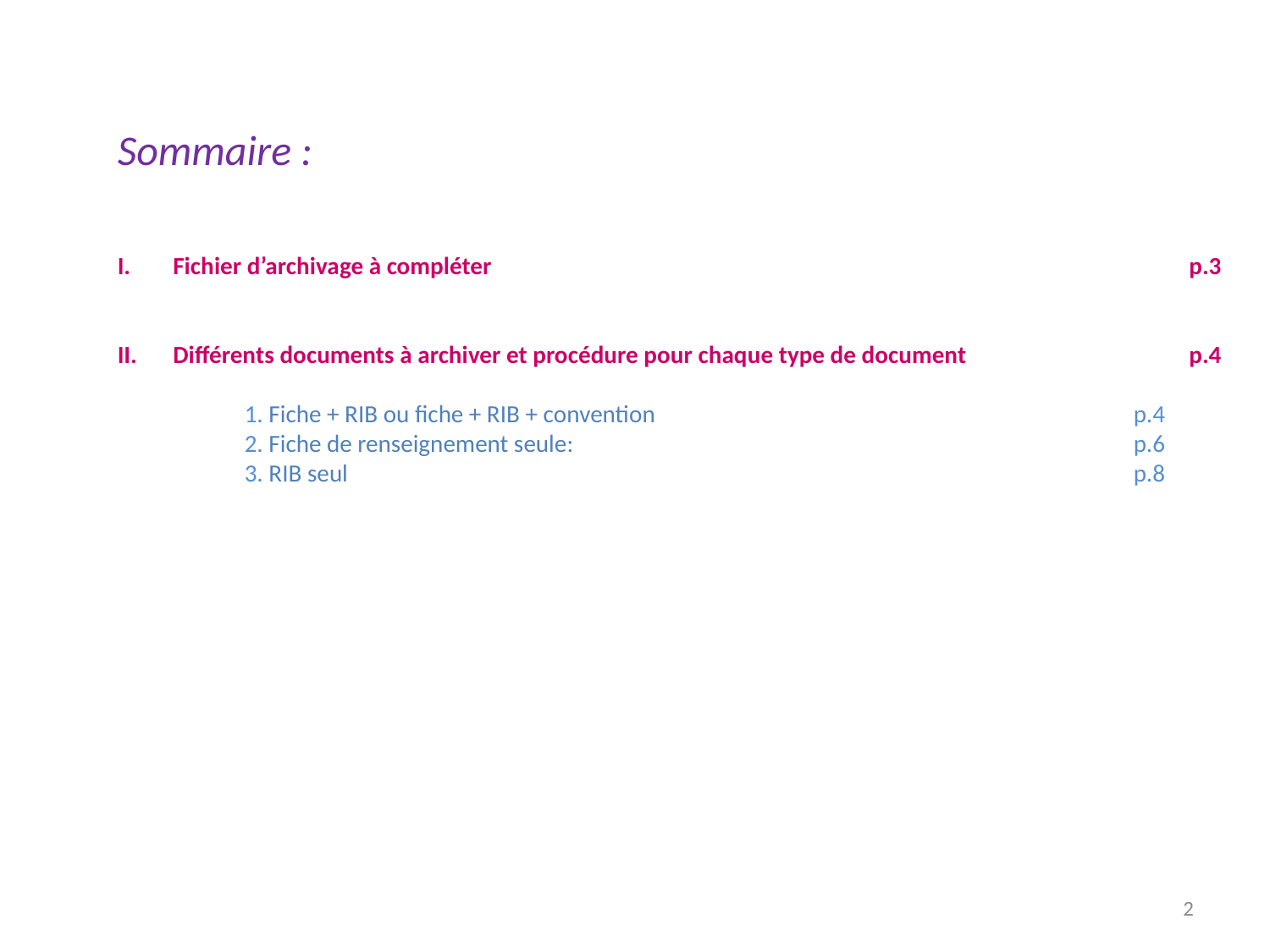

Sommaire :

Fichier d’archivage à compléter						p.3

Différents documents à archiver et procédure pour chaque type de document		p.4

	1. Fiche + RIB ou fiche + RIB + convention 				p.4
	2. Fiche de renseignement seule:					p.6
	3. RIB seul 							p.8

2